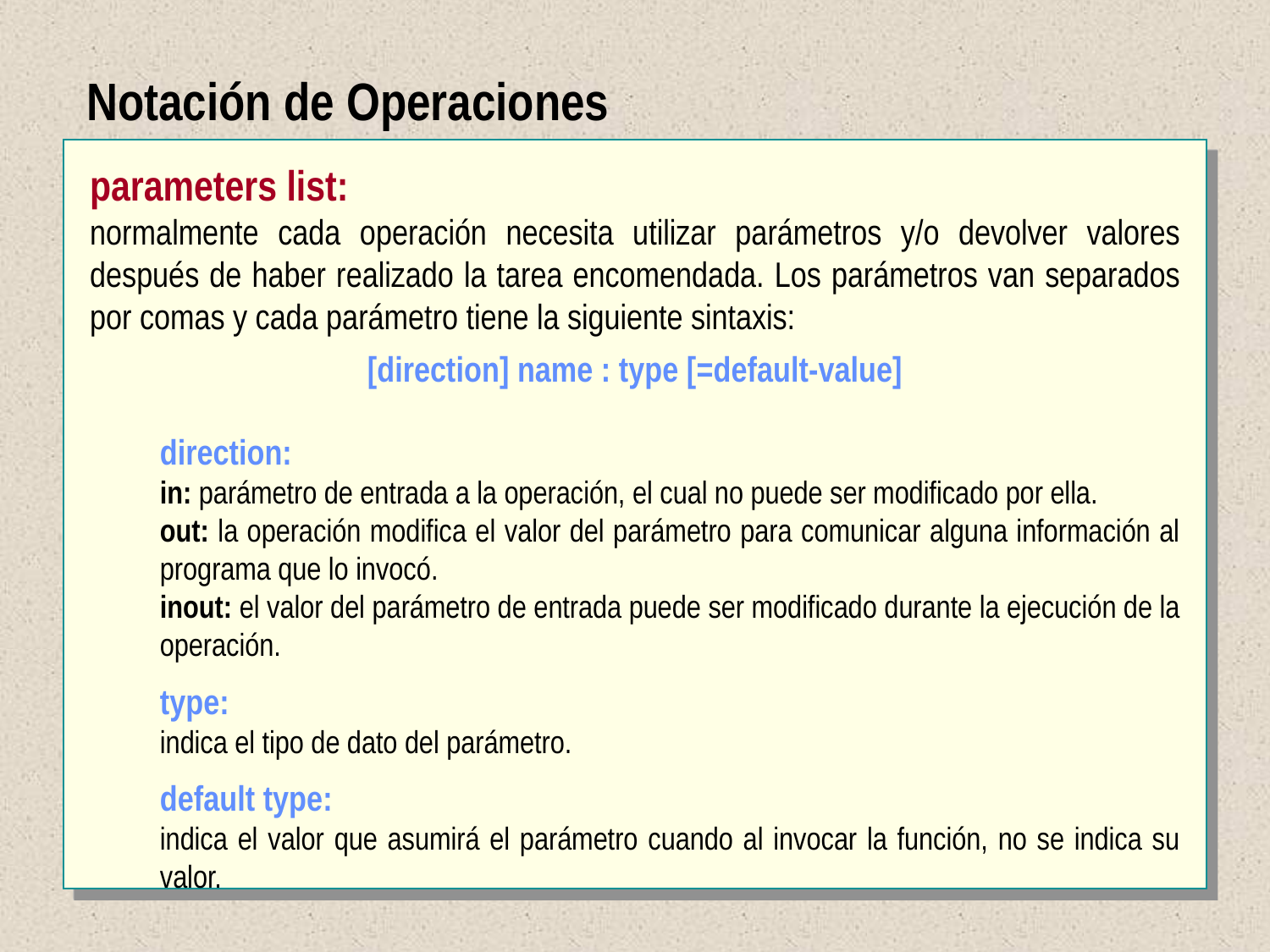

Notación de Operaciones
parameters list:
normalmente cada operación necesita utilizar parámetros y/o devolver valores después de haber realizado la tarea encomendada. Los parámetros van separados por comas y cada parámetro tiene la siguiente sintaxis:
[direction] name : type [=default-value]
direction:
in: parámetro de entrada a la operación, el cual no puede ser modificado por ella.
out: la operación modifica el valor del parámetro para comunicar alguna información al programa que lo invocó.
inout: el valor del parámetro de entrada puede ser modificado durante la ejecución de la operación.
type:
indica el tipo de dato del parámetro.
default type:
indica el valor que asumirá el parámetro cuando al invocar la función, no se indica su valor.